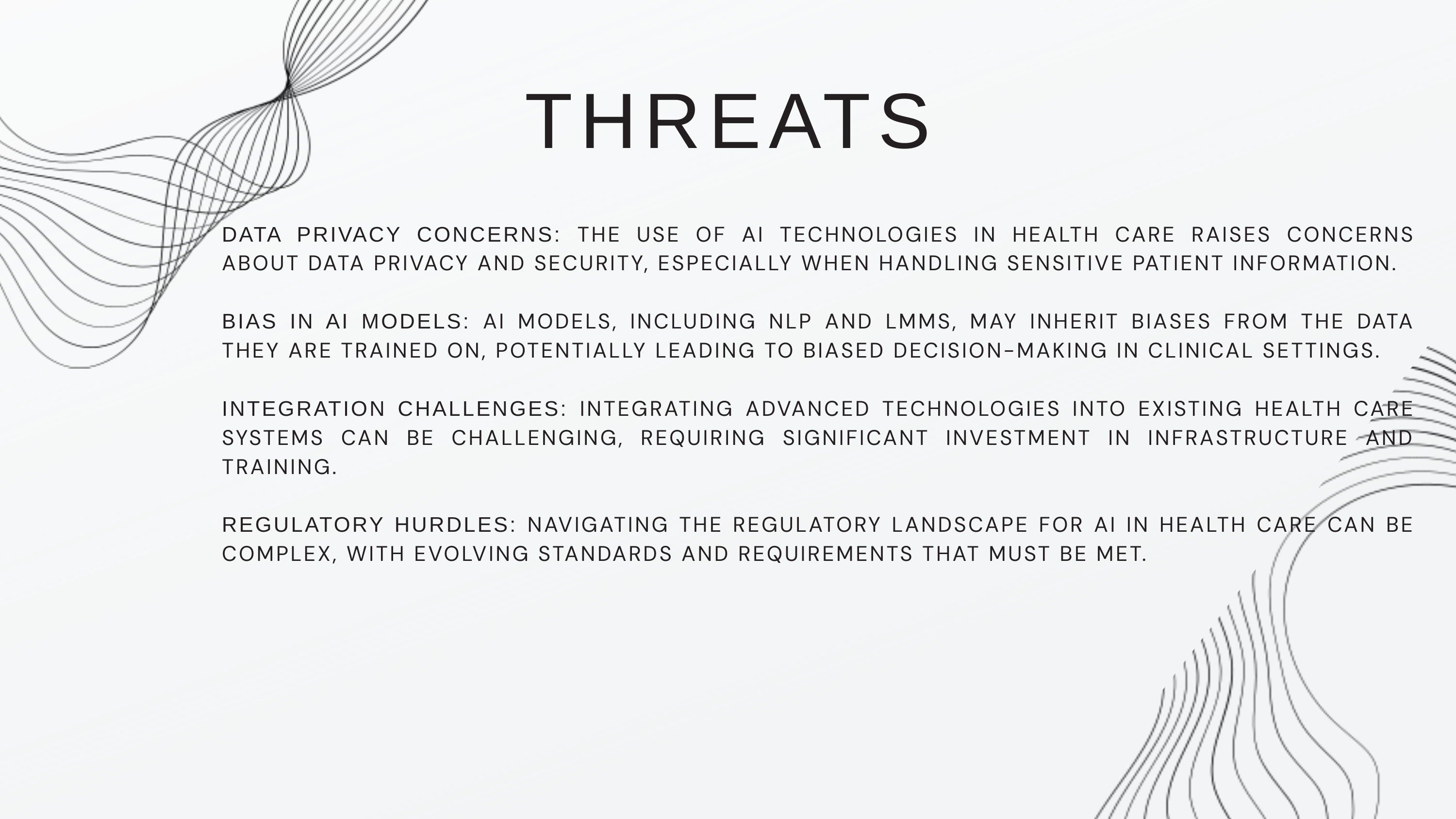

THREATS
DATA PRIVACY CONCERNS: THE USE OF AI TECHNOLOGIES IN HEALTH CARE RAISES CONCERNS ABOUT DATA PRIVACY AND SECURITY, ESPECIALLY WHEN HANDLING SENSITIVE PATIENT INFORMATION.

BIAS IN AI MODELS: AI MODELS, INCLUDING NLP AND LMMS, MAY INHERIT BIASES FROM THE DATA THEY ARE TRAINED ON, POTENTIALLY LEADING TO BIASED DECISION-MAKING IN CLINICAL SETTINGS.

INTEGRATION CHALLENGES: INTEGRATING ADVANCED TECHNOLOGIES INTO EXISTING HEALTH CARE SYSTEMS CAN BE CHALLENGING, REQUIRING SIGNIFICANT INVESTMENT IN INFRASTRUCTURE AND TRAINING.

REGULATORY HURDLES: NAVIGATING THE REGULATORY LANDSCAPE FOR AI IN HEALTH CARE CAN BE COMPLEX, WITH EVOLVING STANDARDS AND REQUIREMENTS THAT MUST BE MET.